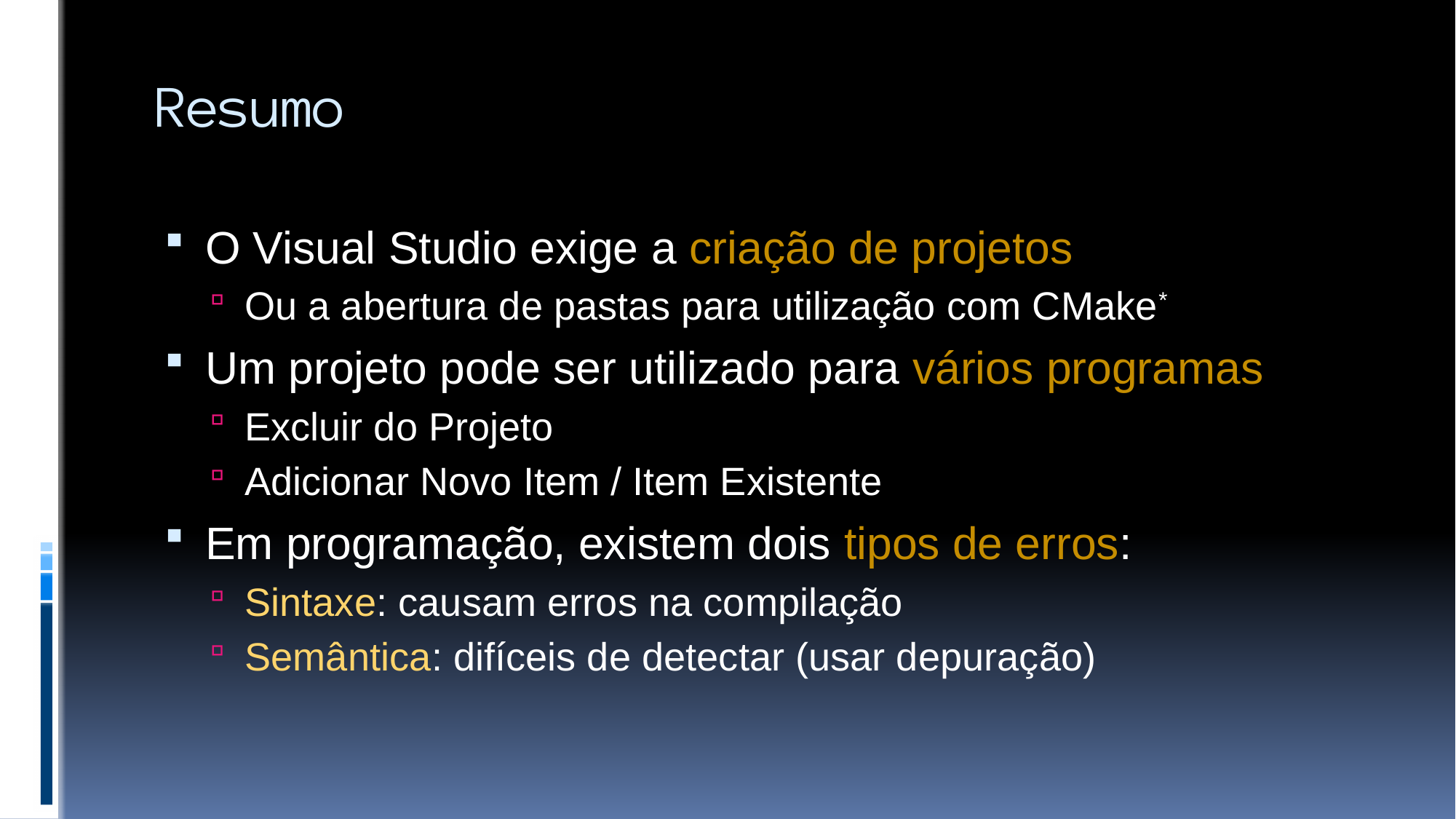

# Resumo
O Visual Studio exige a criação de projetos
Ou a abertura de pastas para utilização com CMake*
Um projeto pode ser utilizado para vários programas
Excluir do Projeto
Adicionar Novo Item / Item Existente
Em programação, existem dois tipos de erros:
Sintaxe: causam erros na compilação
Semântica: difíceis de detectar (usar depuração)